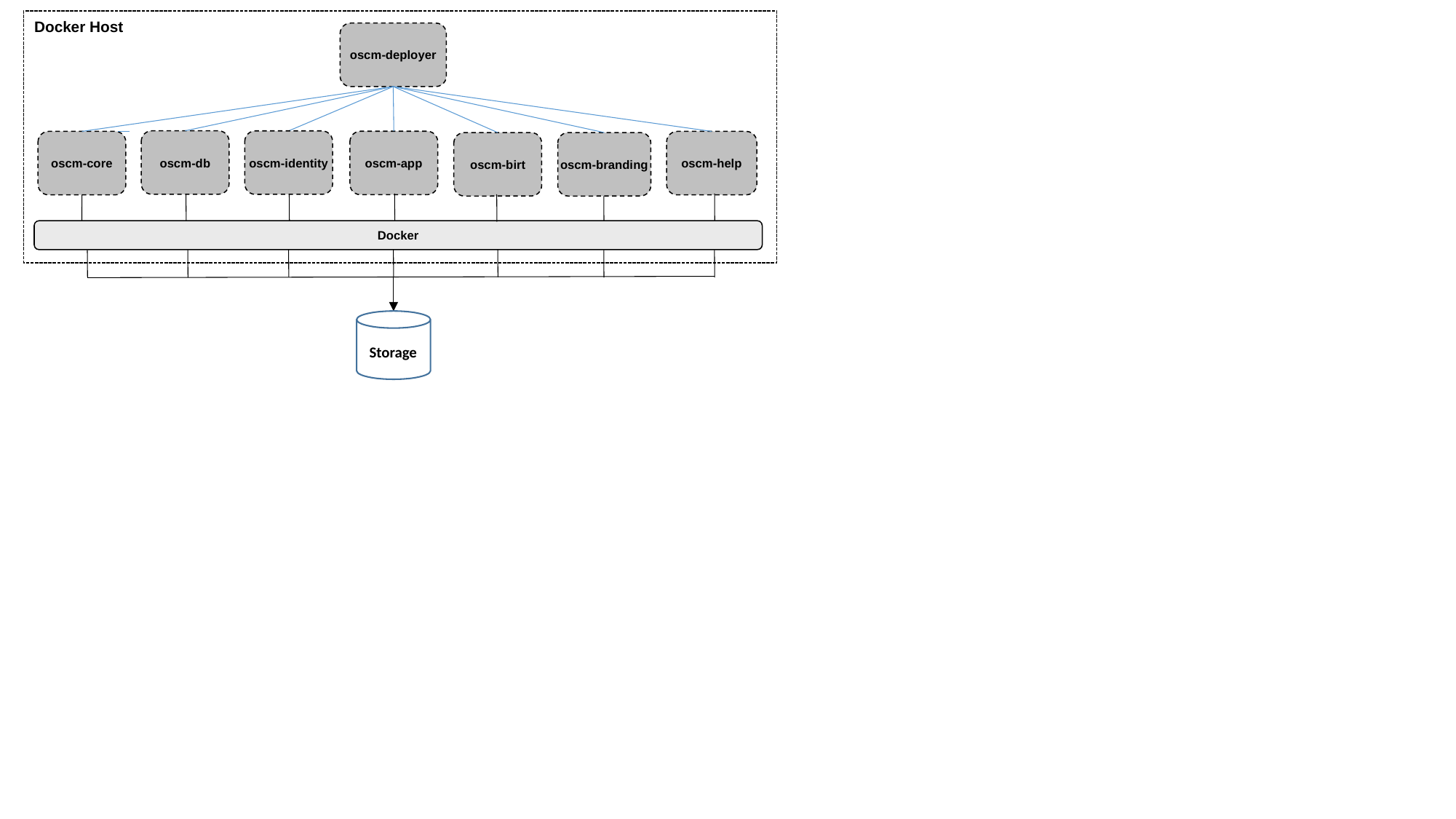

Docker Host
oscm-deployer
oscm-db
oscm-identity
oscm-app
oscm-help
oscm-core
oscm-birt
oscm-branding
Docker

Storage